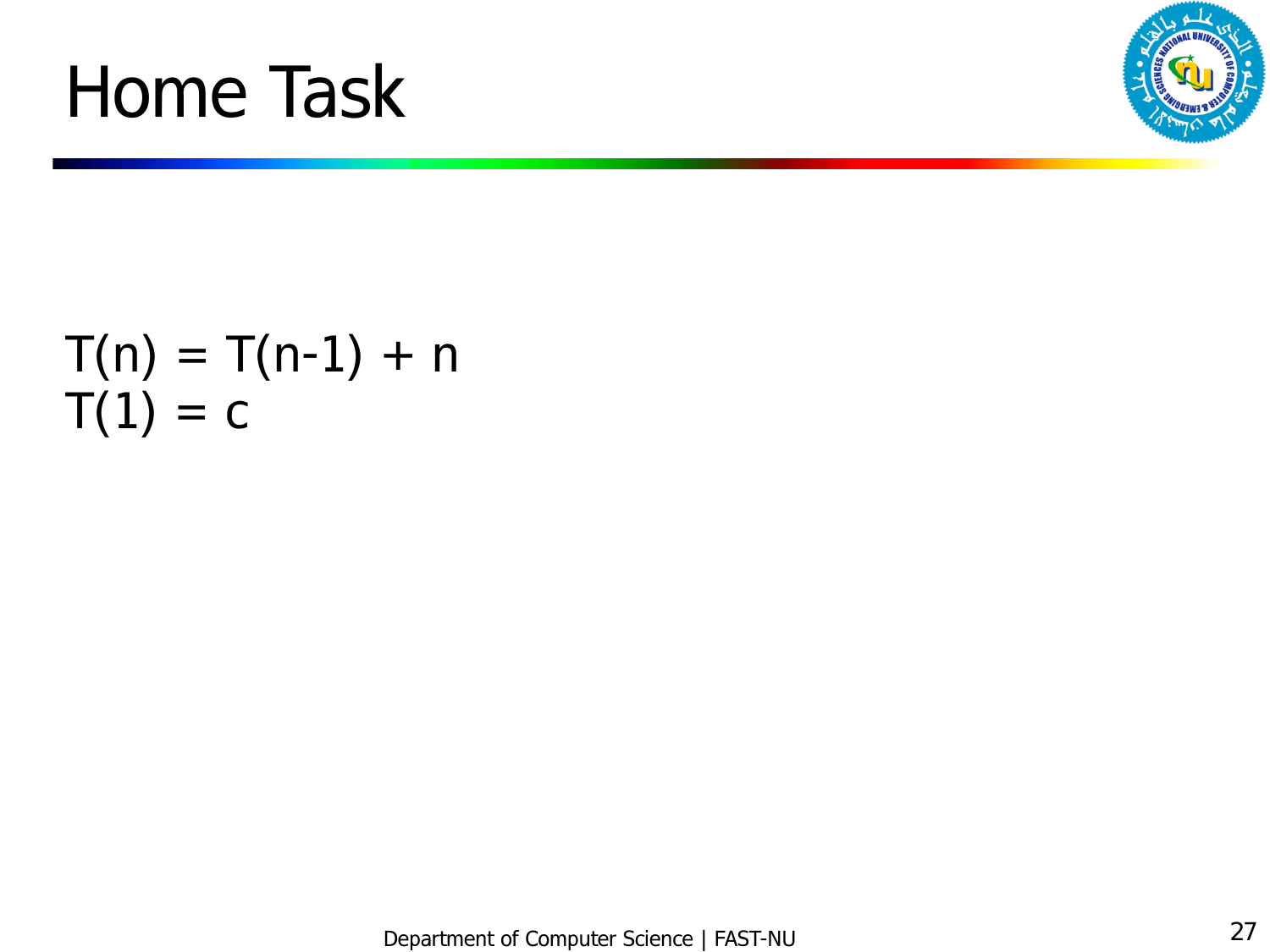

# Home Task

T(n) = T(n-1) + n
T(1) = c
27
Department of Computer Science | FAST-NU